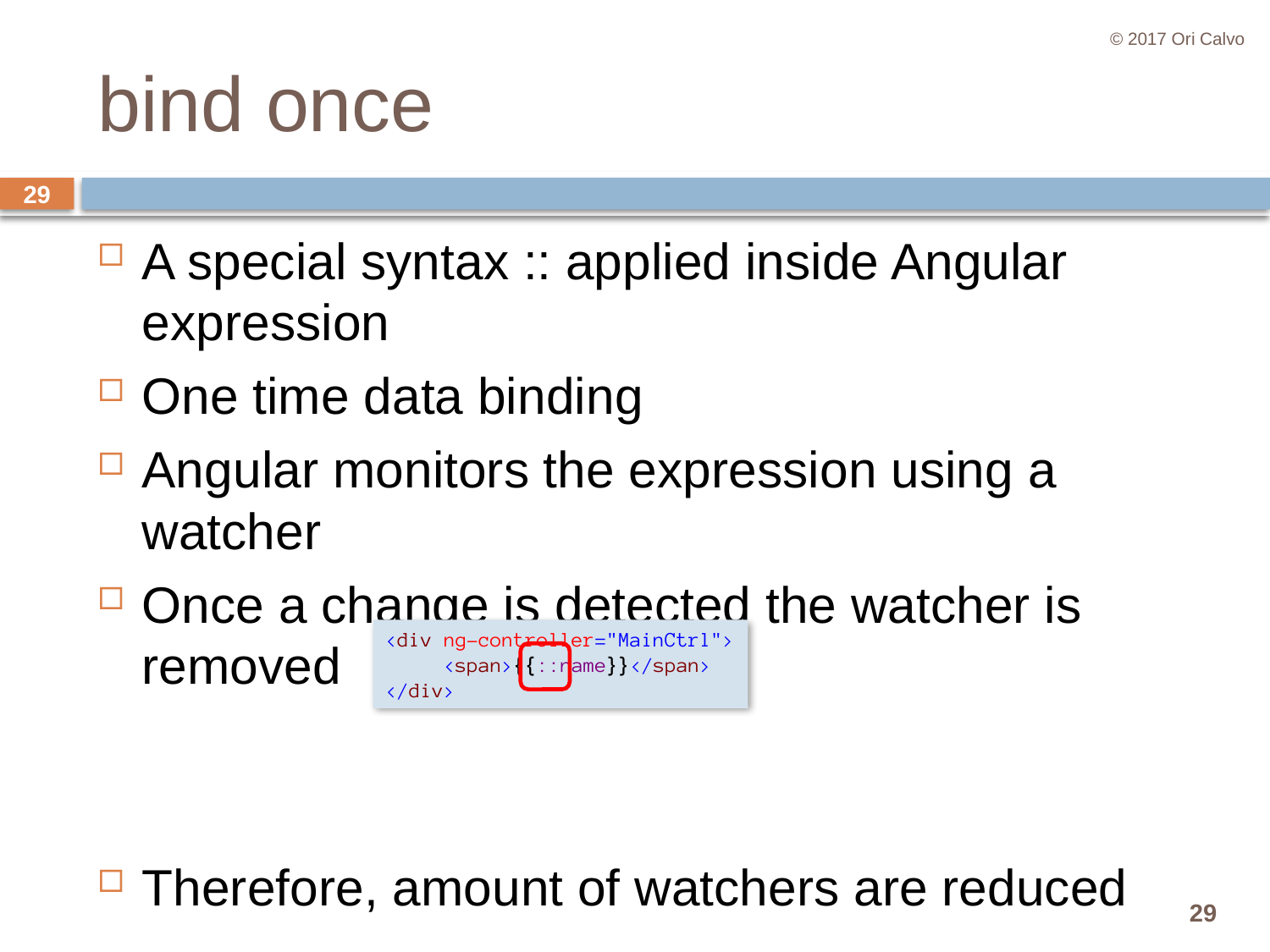

© 2017 Ori Calvo
# bind once
29
A special syntax :: applied inside Angular expression
One time data binding
Angular monitors the expression using a watcher
Once a change is detected the watcher is removed

Therefore, amount of watchers are reduced
<div ng-controller="MainCtrl">
     <span>{{::name}}</span>
</div>